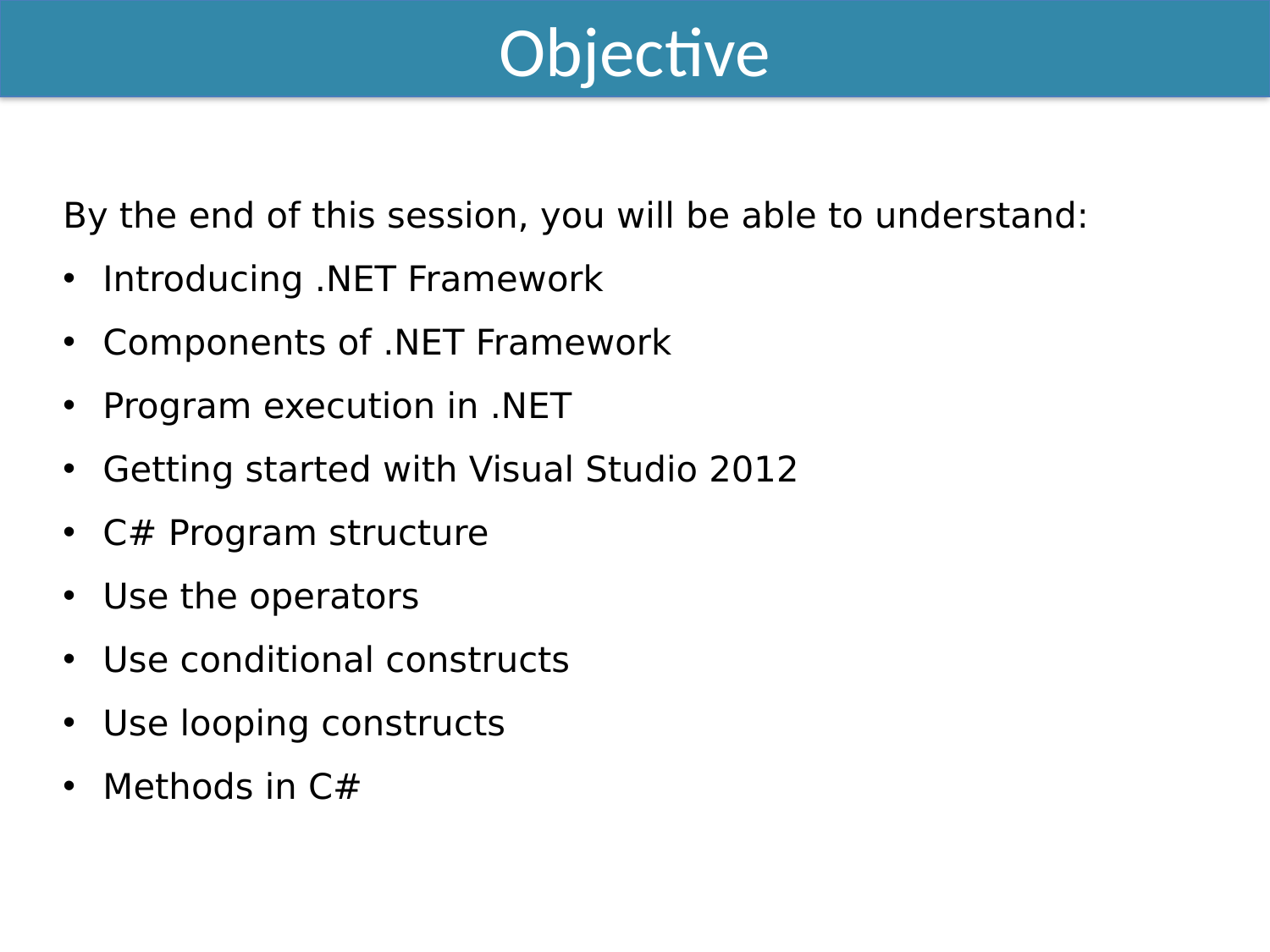

Objective
By the end of this session, you will be able to understand:
Introducing .NET Framework
Components of .NET Framework
Program execution in .NET
Getting started with Visual Studio 2012
C# Program structure
Use the operators
Use conditional constructs
Use looping constructs
Methods in C#